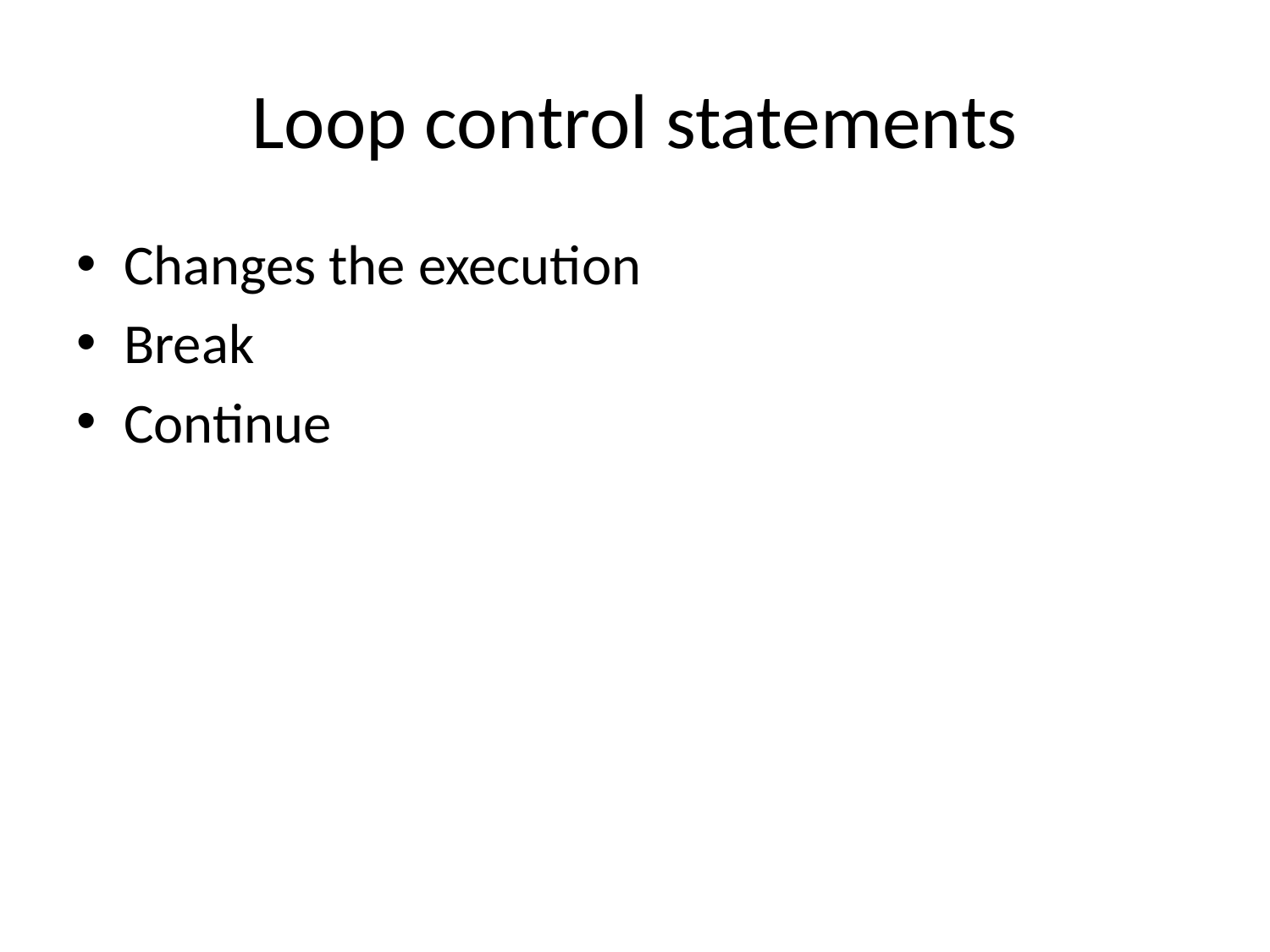

# Loop control statements
Changes the execution
Break
Continue